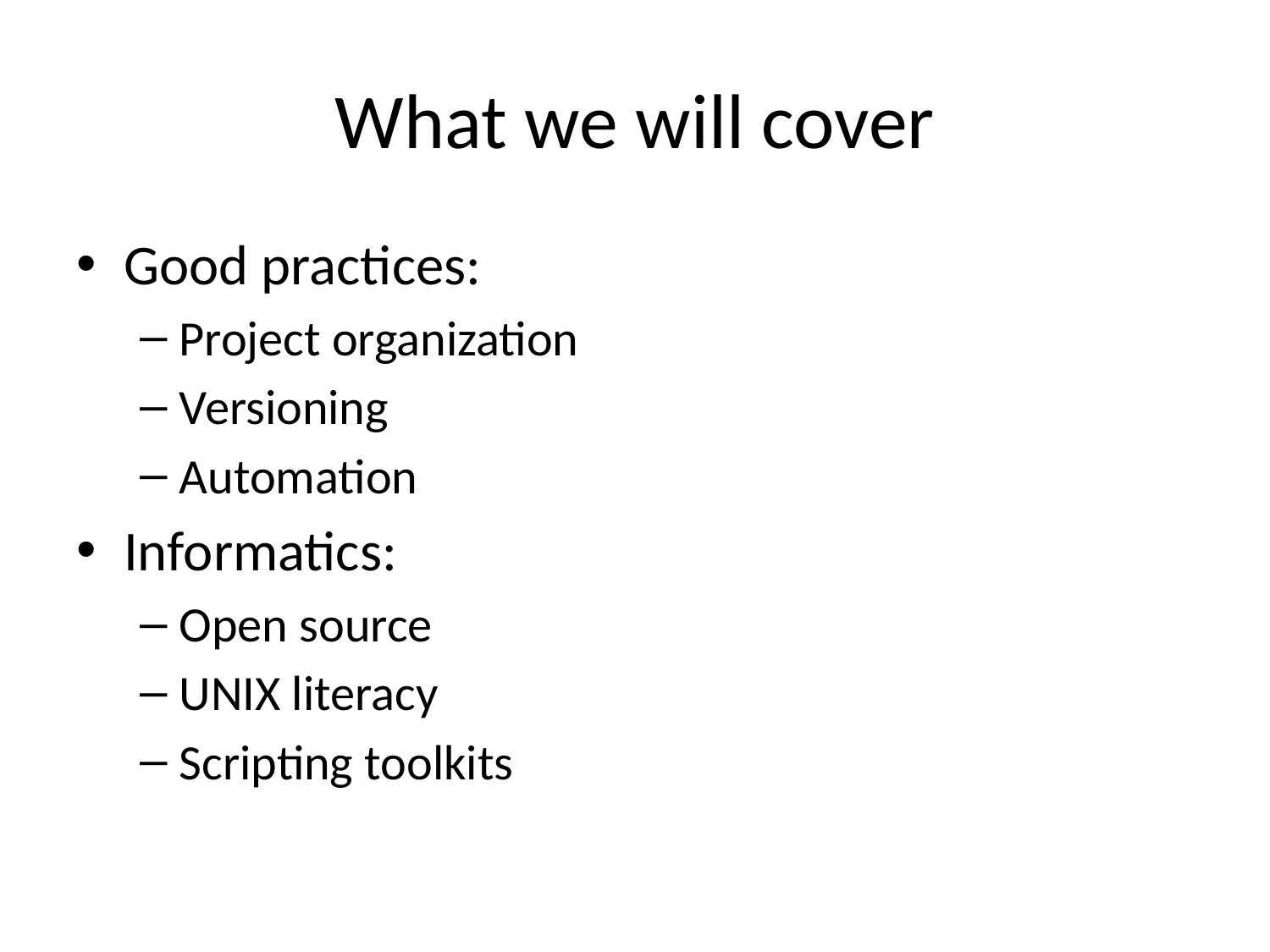

# What we will cover
Good practices:
Project organization
Versioning
Automation
Informatics:
Open source
UNIX literacy
Scripting toolkits